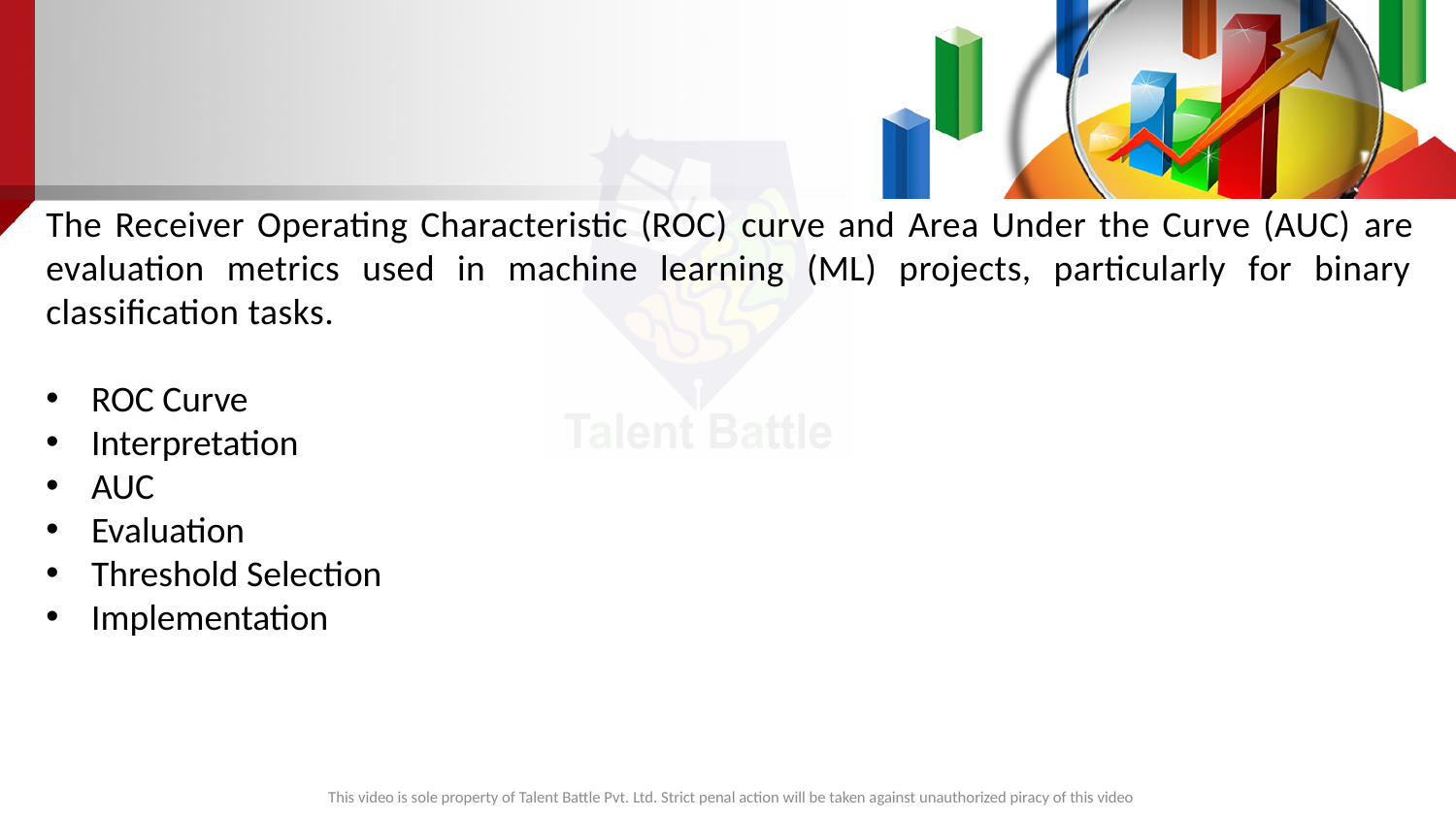

The Receiver Operating Characteristic (ROC) curve and Area Under the Curve (AUC) are evaluation metrics used in machine learning (ML) projects, particularly for binary classification tasks.

ROC Curve
Interpretation
AUC
Evaluation
Threshold Selection
Implementation
This video is sole property of Talent Battle Pvt. Ltd. Strict penal action will be taken against unauthorized piracy of this video